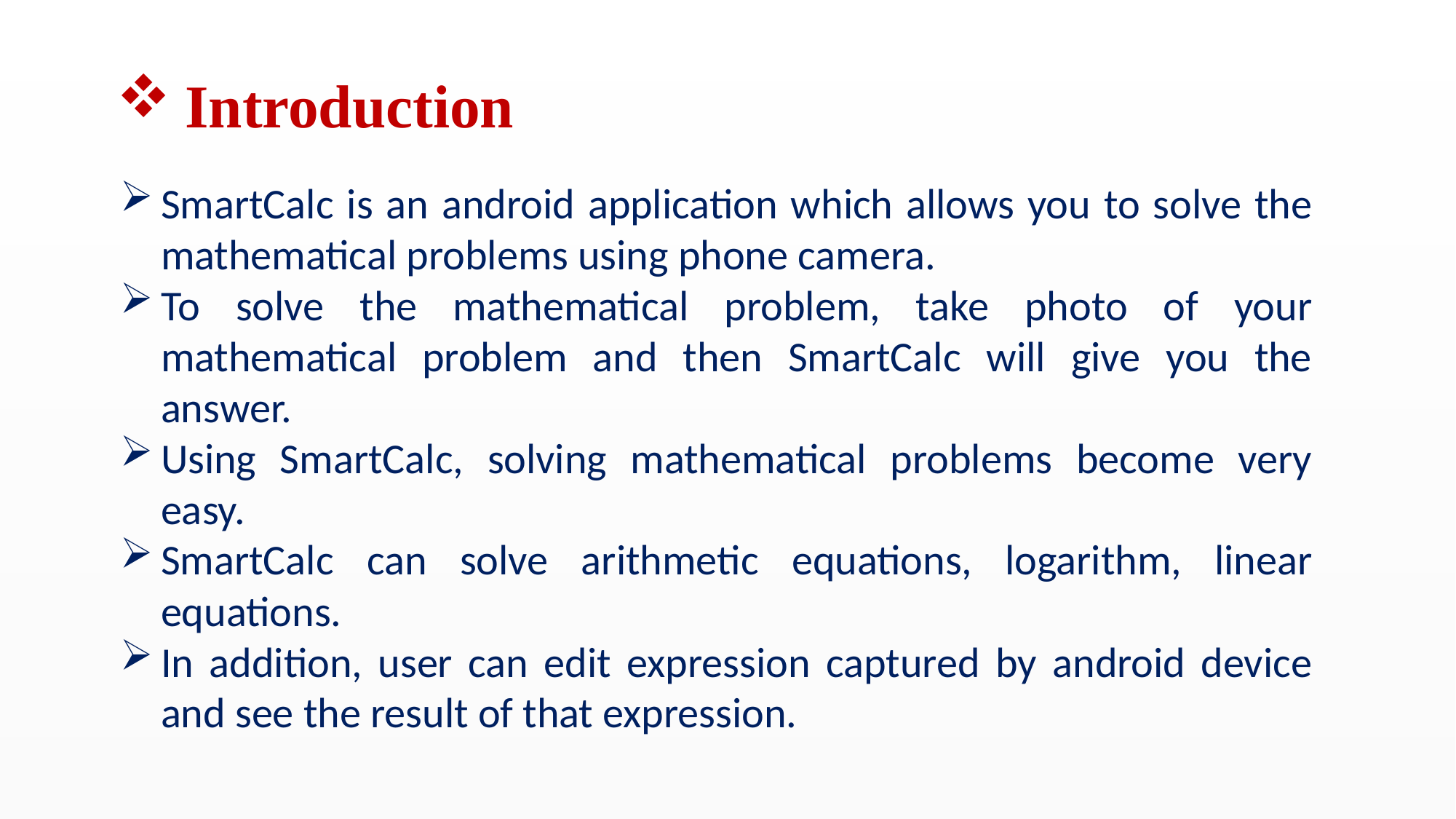

Introduction
SmartCalc is an android application which allows you to solve the mathematical problems using phone camera.
To solve the mathematical problem, take photo of your mathematical problem and then SmartCalc will give you the answer.
Using SmartCalc, solving mathematical problems become very easy.
SmartCalc can solve arithmetic equations, logarithm, linear equations.
In addition, user can edit expression captured by android device and see the result of that expression.